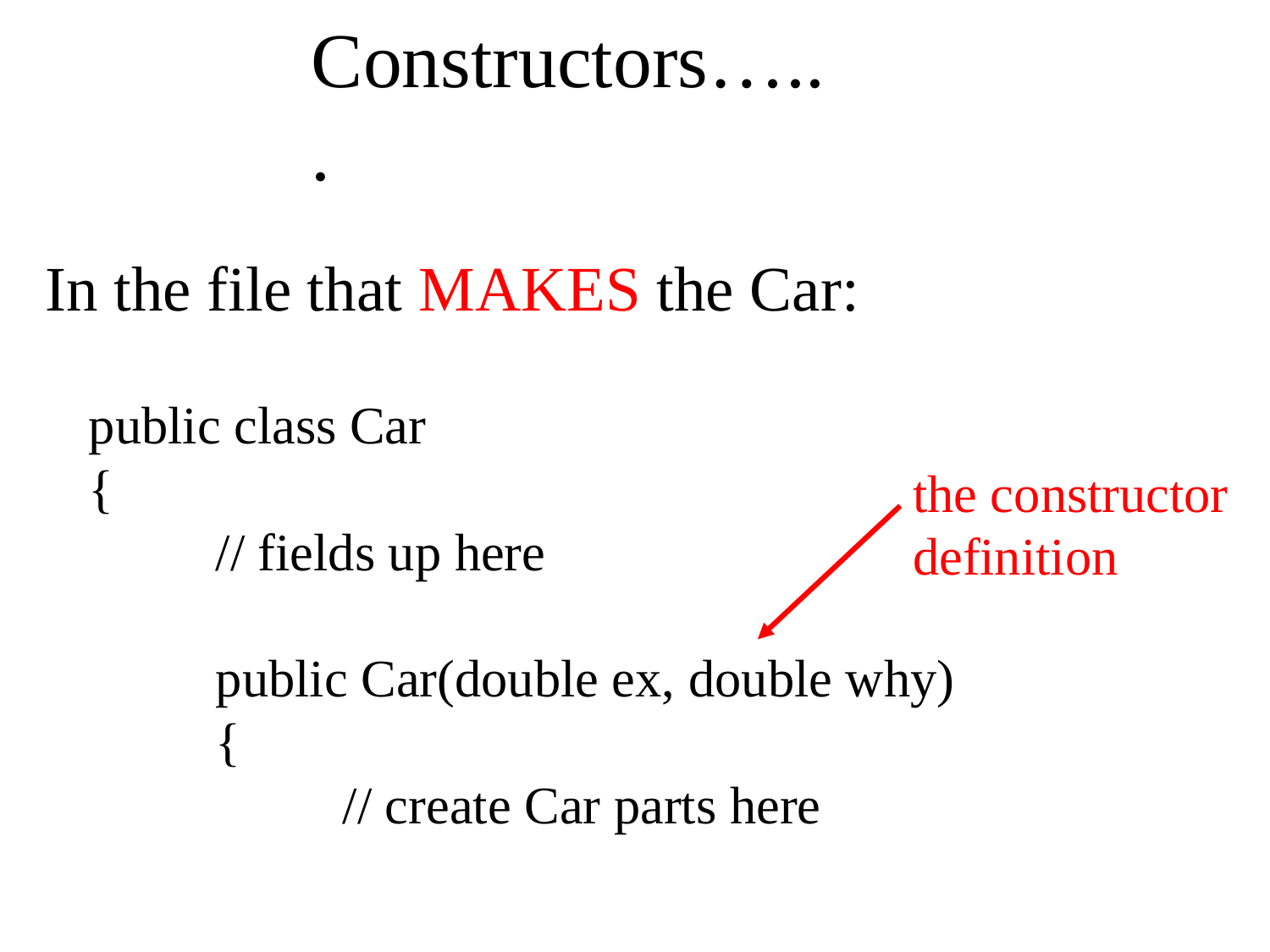

Constructors…...

In the file that MAKES the Car:

public class Car
{
	// fields up here

	public Car(double ex, double why)
	{
		// create Car parts here

the constructor
definition